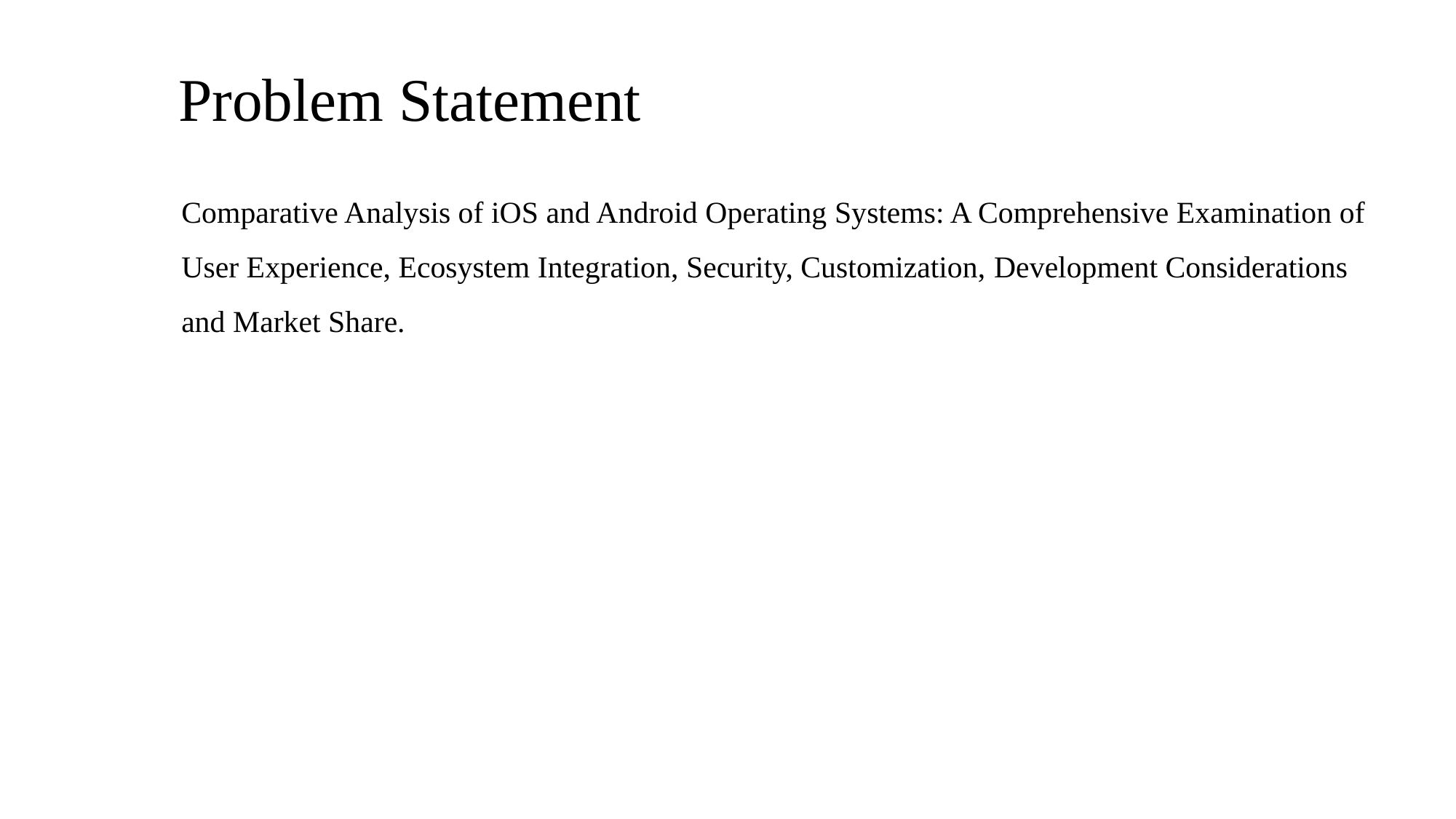

# Problem Statement
Comparative Analysis of iOS and Android Operating Systems: A Comprehensive Examination of User Experience, Ecosystem Integration, Security, Customization, Development Considerations and Market Share.
15